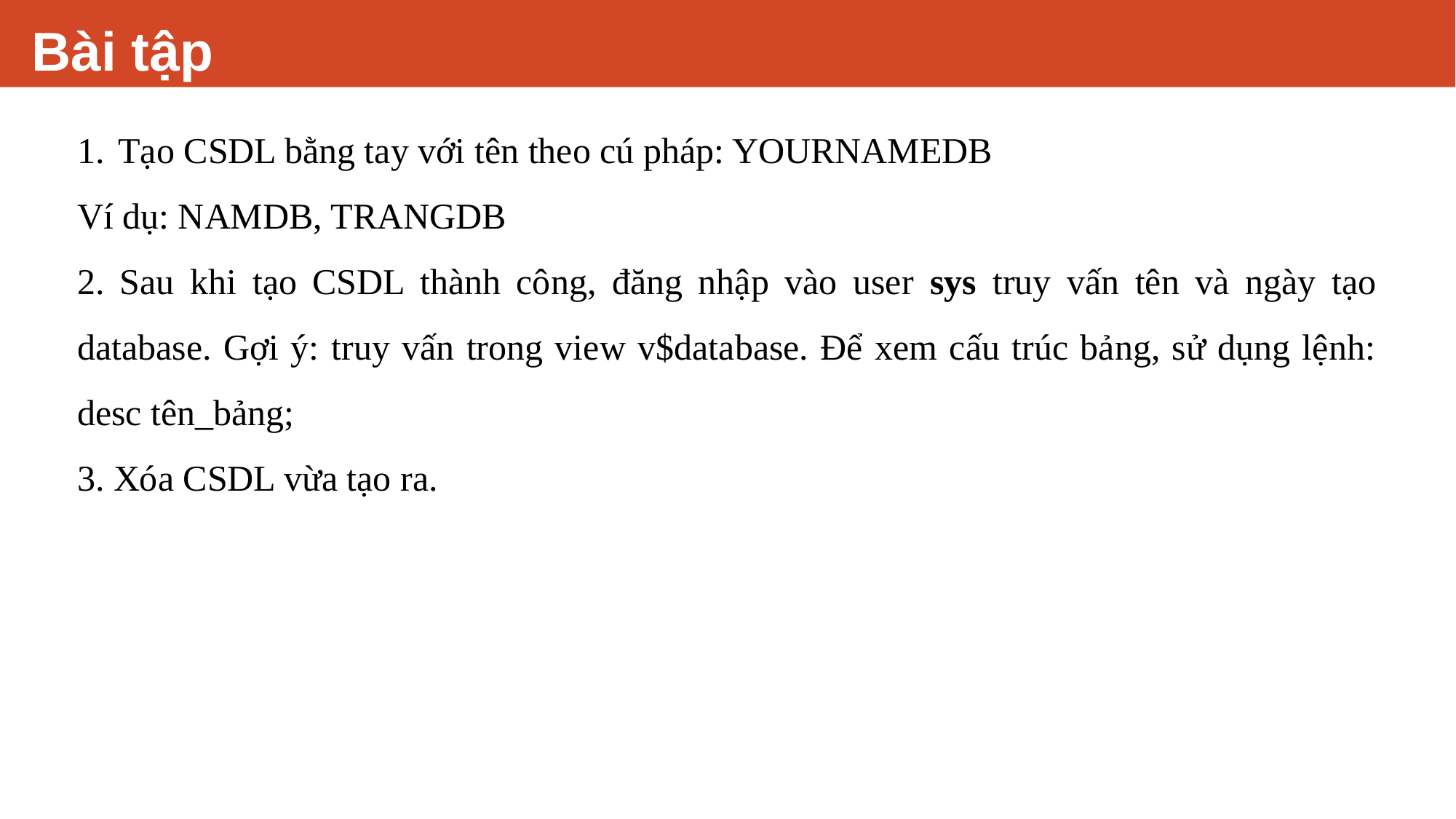

# Bài tập
Tạo CSDL bằng tay với tên theo cú pháp: YOURNAMEDB
Ví dụ: NAMDB, TRANGDB
2. Sau khi tạo CSDL thành công, đăng nhập vào user sys truy vấn tên và ngày tạo database. Gợi ý: truy vấn trong view v$database. Để xem cấu trúc bảng, sử dụng lệnh: desc tên_bảng;
3. Xóa CSDL vừa tạo ra.